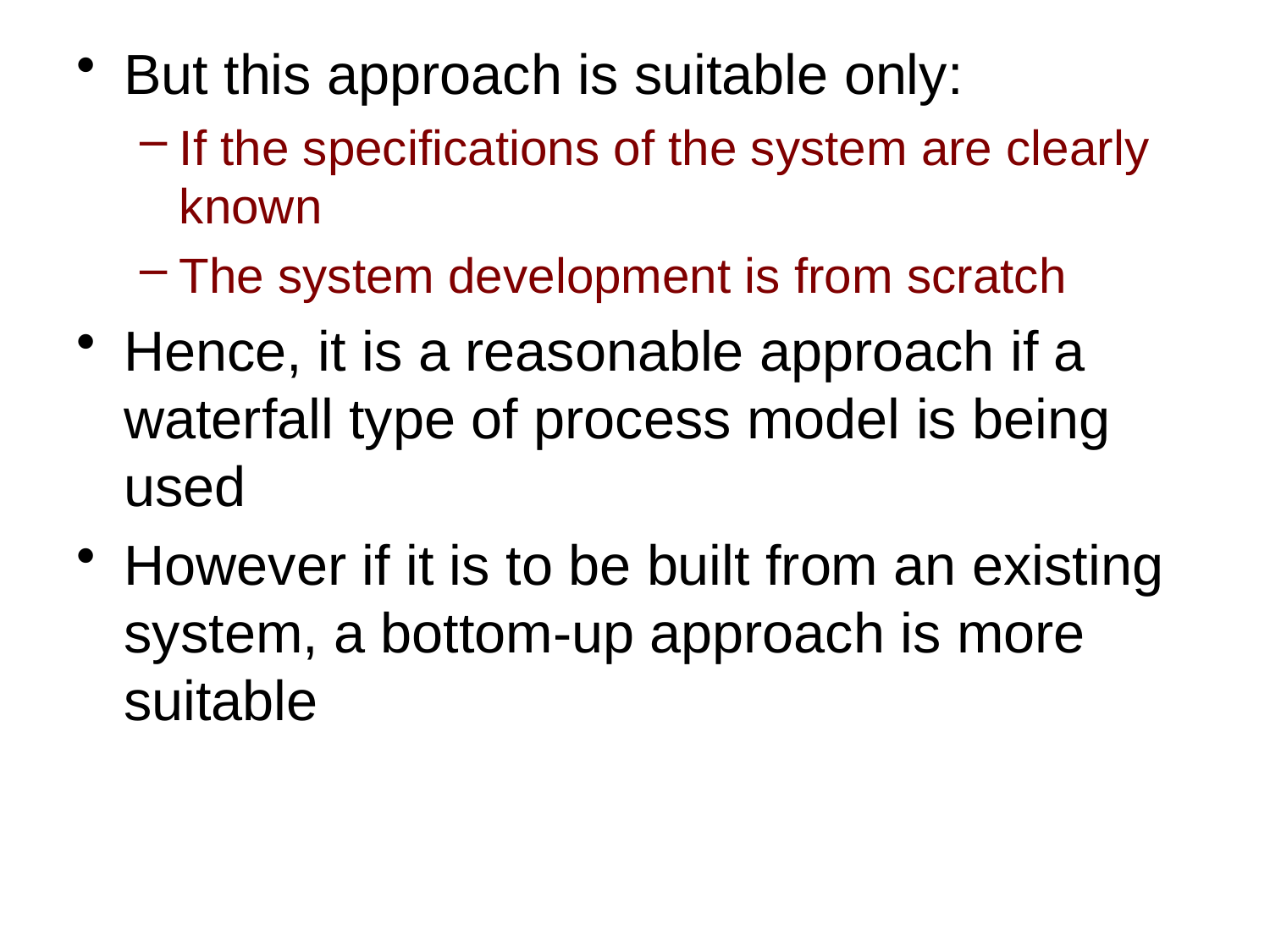

But this approach is suitable only:
If the specifications of the system are clearly known
The system development is from scratch
Hence, it is a reasonable approach if a waterfall type of process model is being used
However if it is to be built from an existing system, a bottom-up approach is more suitable